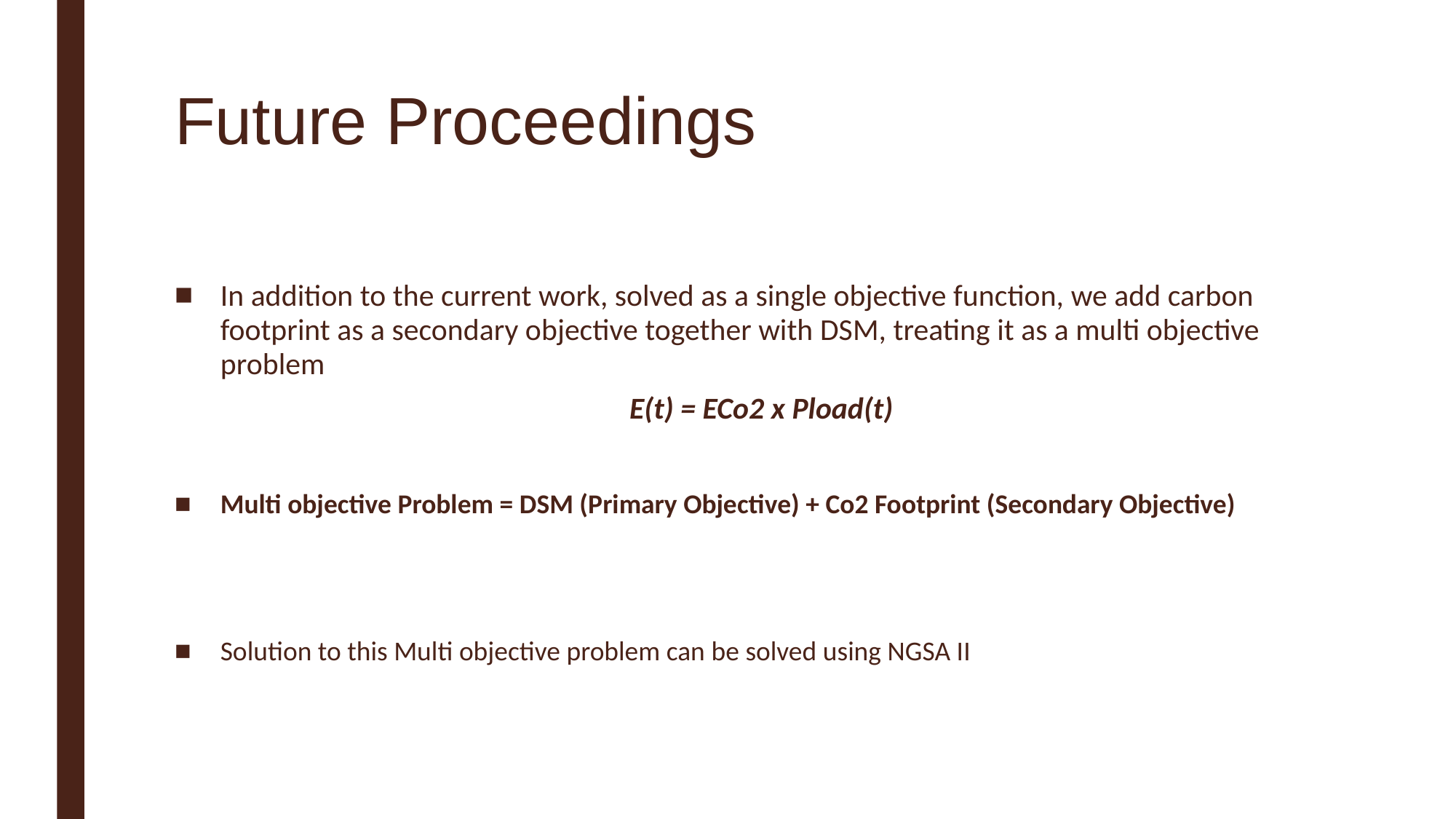

# Future Proceedings
In addition to the current work, solved as a single objective function, we add carbon footprint as a secondary objective together with DSM, treating it as a multi objective problem
E(t) = ECo2 x Pload(t)

Multi objective Problem = DSM (Primary Objective) + Co2 Footprint (Secondary Objective)

Solution to this Multi objective problem can be solved using NGSA II